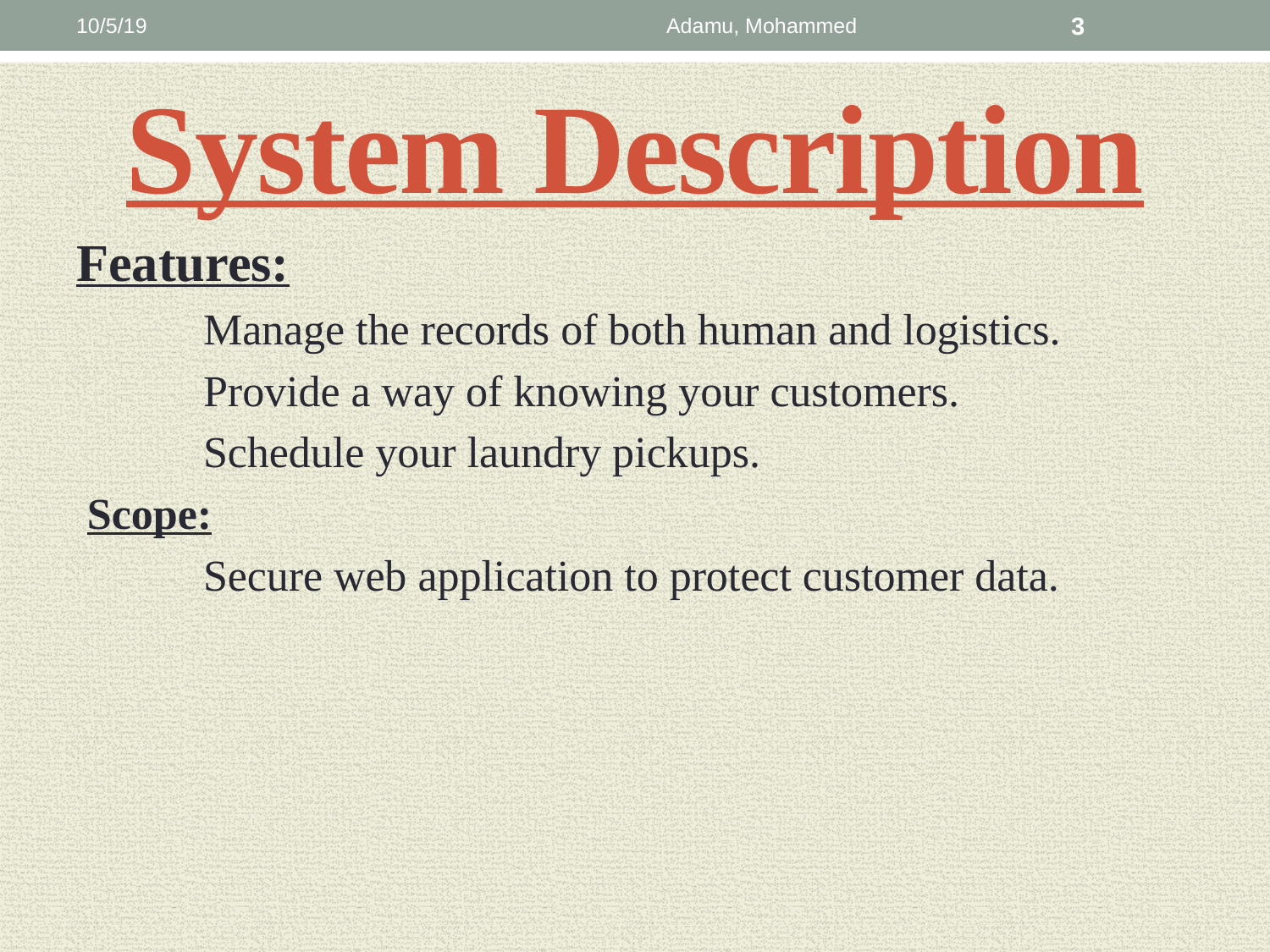

10/5/19
Adamu, Mohammed
3
# System Description
Features:
	Manage the records of both human and logistics.
	Provide a way of knowing your customers.
	Schedule your laundry pickups.
 Scope:
	Secure web application to protect customer data.